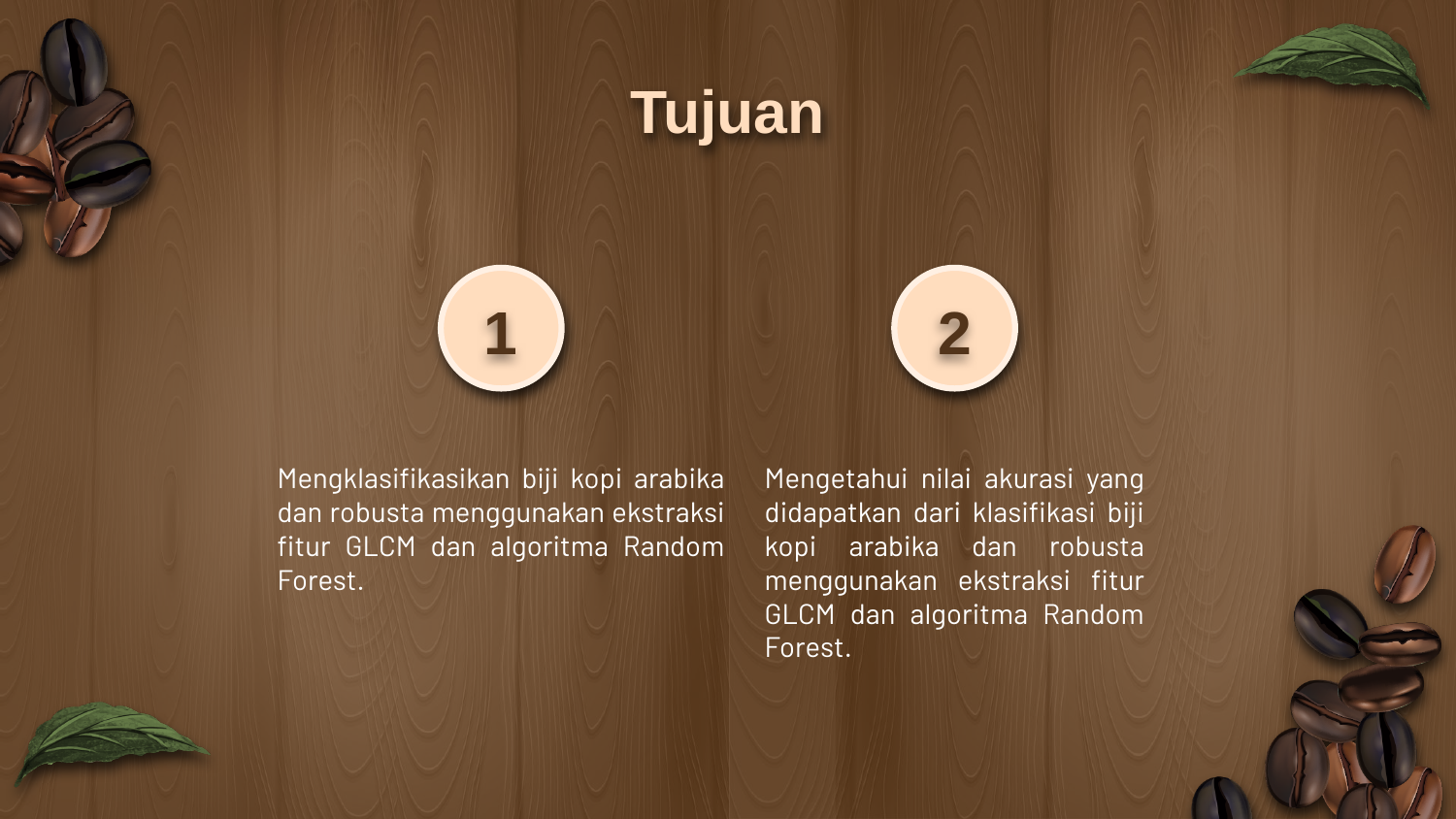

Tujuan

1
2
Mengklasifikasikan biji kopi arabika dan robusta menggunakan ekstraksi fitur GLCM dan algoritma Random Forest.
Mengetahui nilai akurasi yang didapatkan dari klasifikasi biji kopi arabika dan robusta menggunakan ekstraksi fitur GLCM dan algoritma Random Forest.